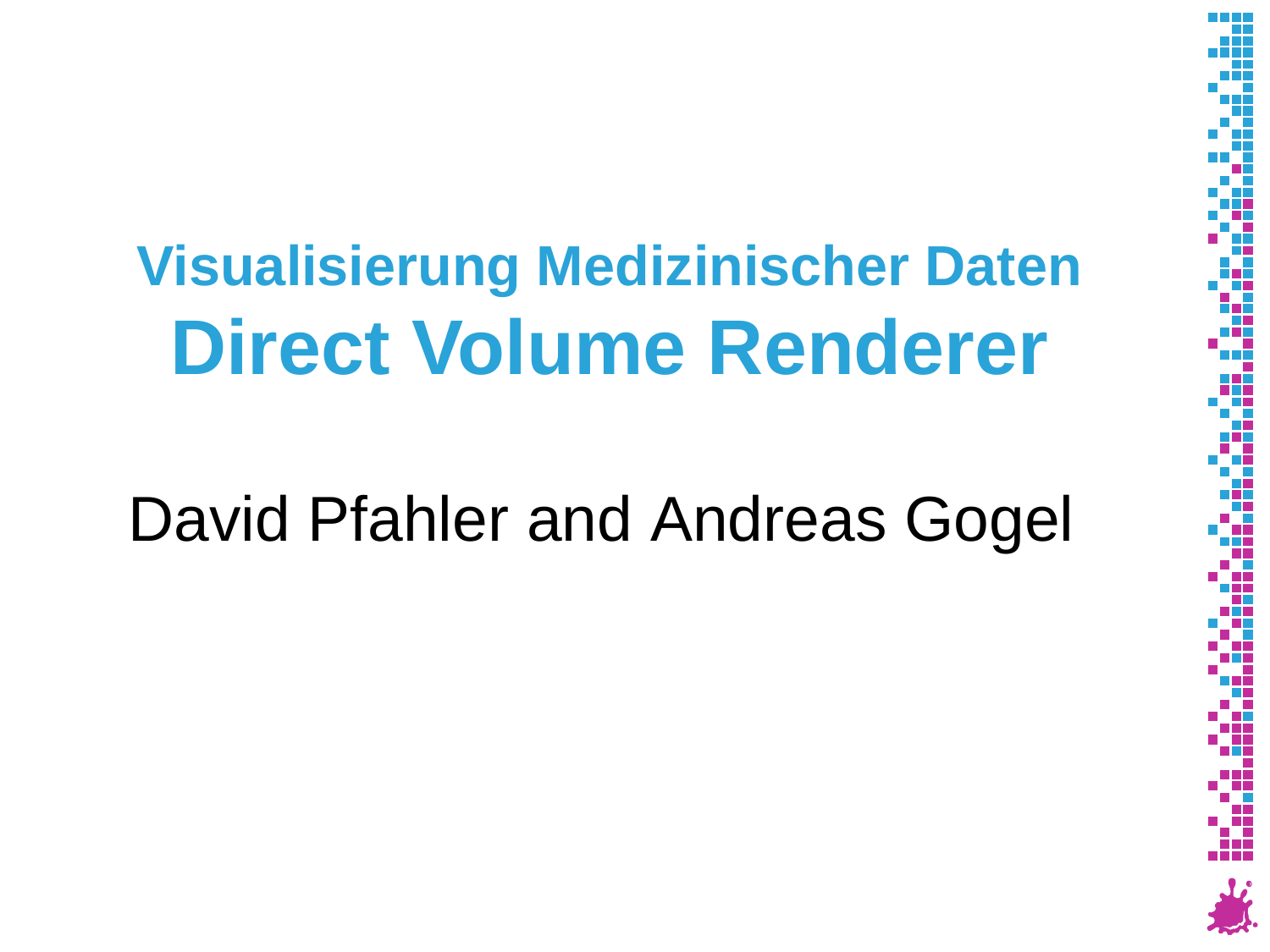

# Visualisierung Medizinischer Daten Direct Volume Renderer
David Pfahler and Andreas Gogel
Institute of Computer Graphics and Algorithms
Vienna University of Technology